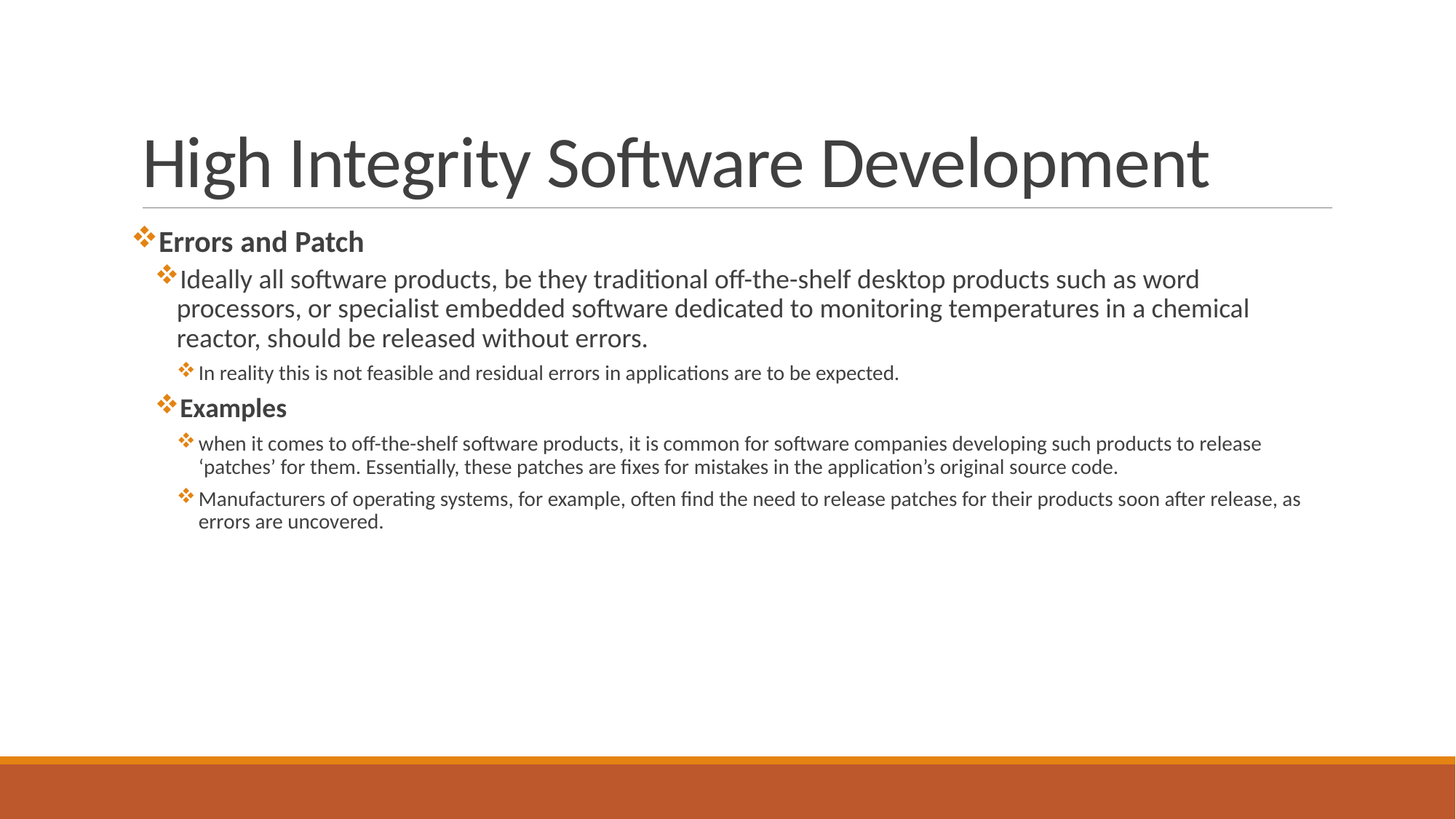

# High Integrity Software Development
Errors and Patch
Ideally all software products, be they traditional off-the-shelf desktop products such as word processors, or specialist embedded software dedicated to monitoring temperatures in a chemical reactor, should be released without errors.
In reality this is not feasible and residual errors in applications are to be expected.
Examples
when it comes to off-the-shelf software products, it is common for software companies developing such products to release ‘patches’ for them. Essentially, these patches are fixes for mistakes in the application’s original source code.
Manufacturers of operating systems, for example, often find the need to release patches for their products soon after release, as errors are uncovered.